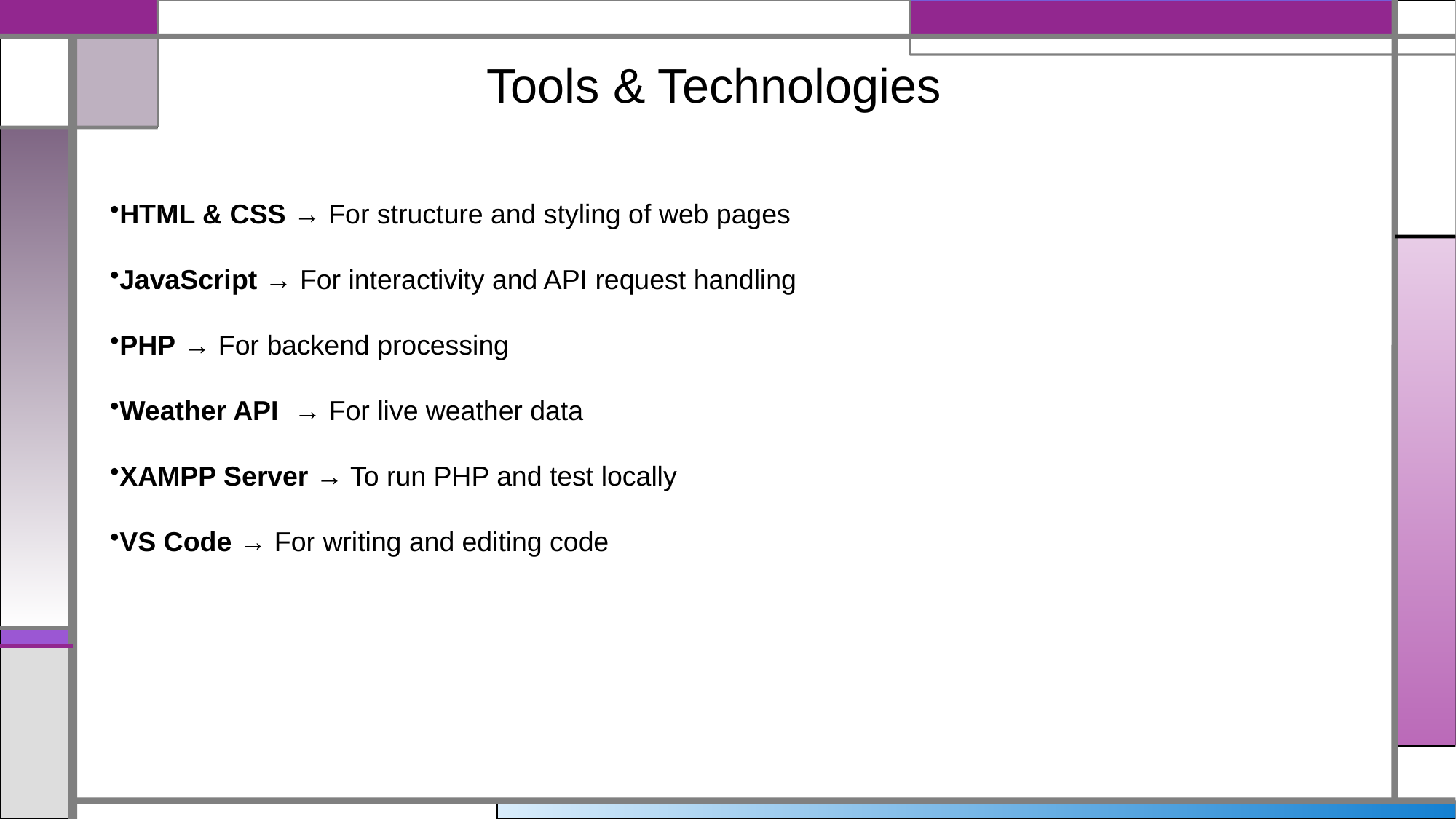

Tools & Technologies

HTML & CSS → For structure and styling of web pages

JavaScript → For interactivity and API request handling

PHP → For backend processing

Weather API  → For live weather data

XAMPP Server → To run PHP and test locally

VS Code → For writing and editing code